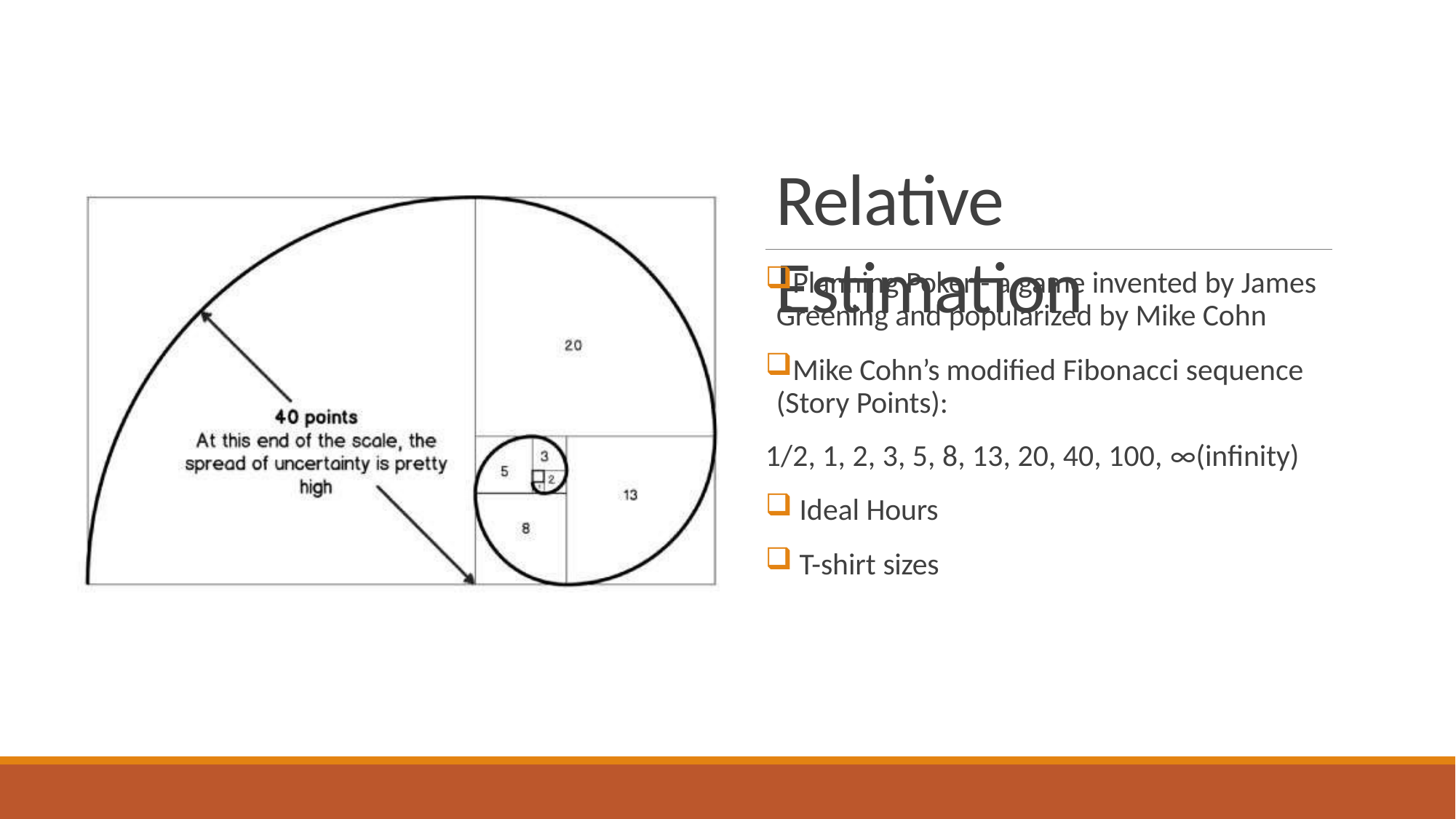

# Relative Estimation

Planning Poker - a game invented by James  Greening and popularized by Mike Cohn
Mike Cohn’s modified Fibonacci sequence  (Story Points):
1/2, 1, 2, 3, 5, 8, 13, 20, 40, 100, ∞(infinity)
Ideal Hours
T-shirt sizes